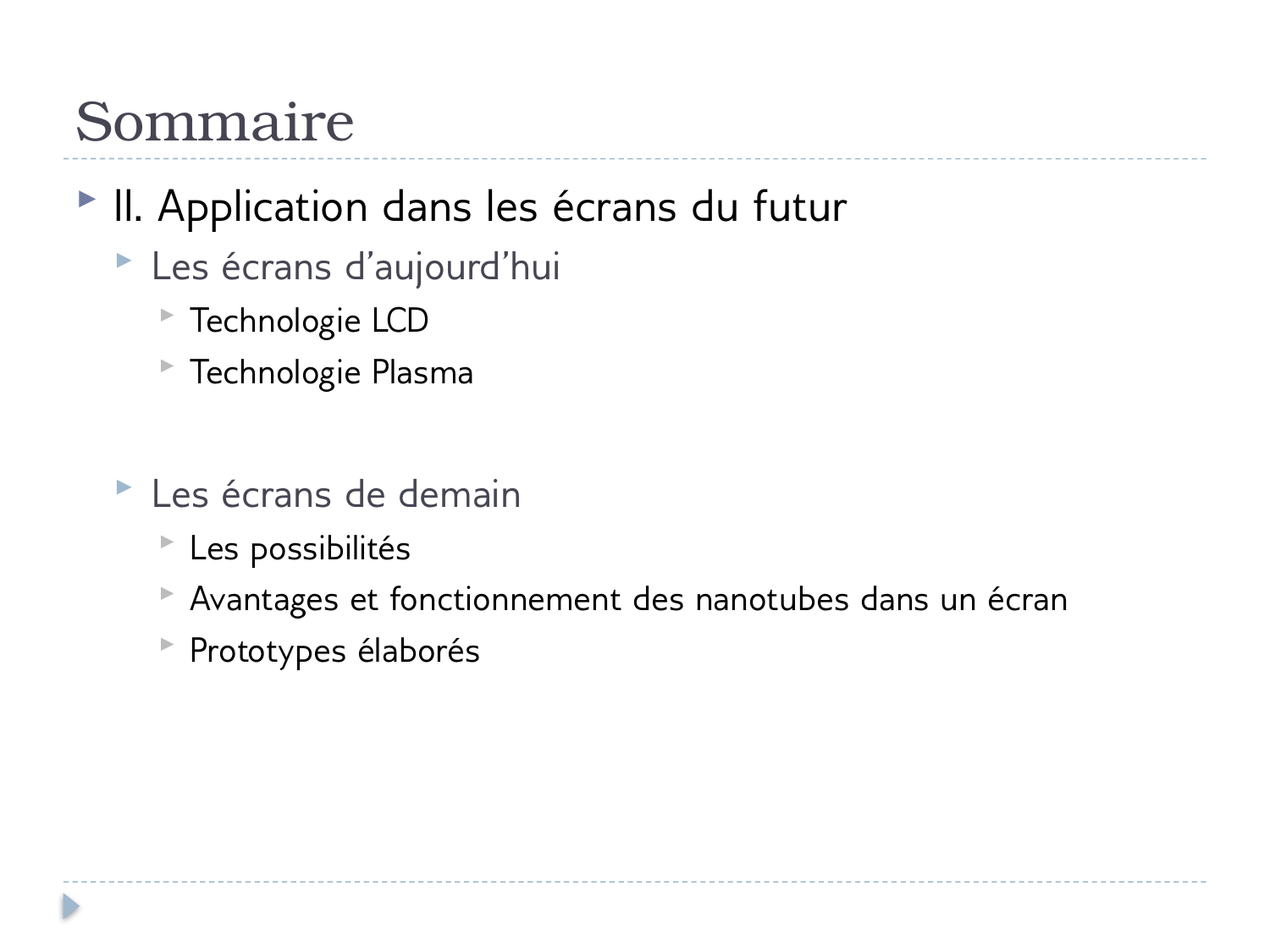

# Sommaire
II. Application dans les écrans du futur
Les écrans d’aujourd’hui
Technologie LCD
Technologie Plasma

Les écrans de demain
Les possibilités
Avantages et fonctionnement des nanotubes dans un écran
Prototypes élaborés